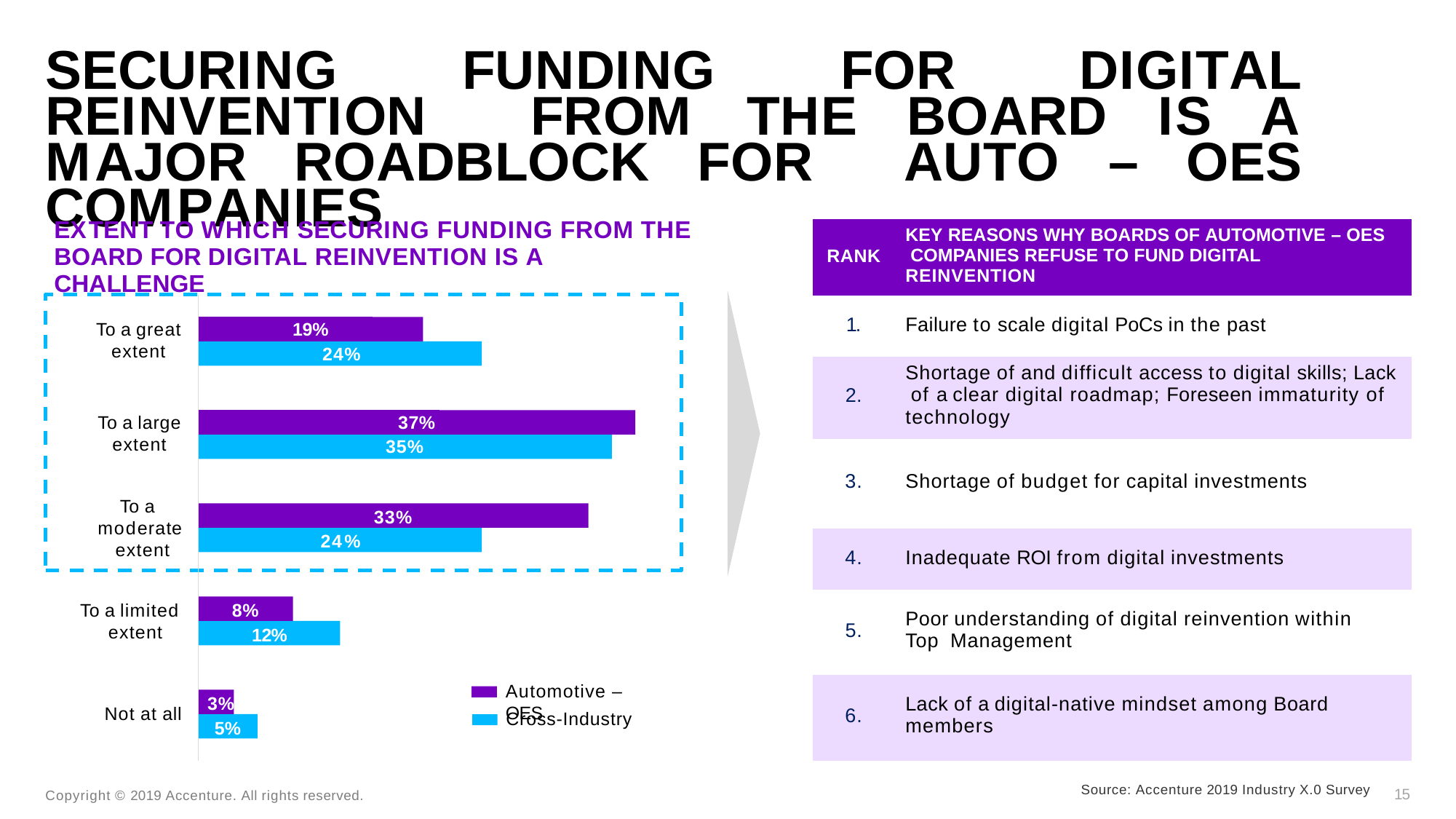

# SECURING FUNDING FOR DIGITAL REINVENTION  FROM THE BOARD IS A MAJOR ROADBLOCK FOR  AUTO – OES COMPANIES
EXTENT TO WHICH SECURING FUNDING FROM THE
BOARD FOR DIGITAL REINVENTION IS A CHALLENGE
| RANK | KEY REASONS WHY BOARDS OF AUTOMOTIVE – OES COMPANIES REFUSE TO FUND DIGITAL REINVENTION |
| --- | --- |
| 1. | Failure to scale digital PoCs in the past |
| 2. | Shortage of and difficult access to digital skills; Lack of a clear digital roadmap; Foreseen immaturity of technology |
| 3. | Shortage of budget for capital investments |
| 4. | Inadequate ROI from digital investments |
| 5. | Poor understanding of digital reinvention within Top Management |
| 6. | Lack of a digital-native mindset among Board members |

| To a great | 19% |  |
| --- | --- | --- |
| extent | 24% |  |
|  |  |  |
| To a large |  | 37% |
| extent |  | 35% |
To a  moderate  extent
33%
24%
To a limited  extent
8%
12%
Automotive – OES

3%
Not at all
Cross-Industry
5%
Source: Accenture 2019 Industry X.0 Survey
15
Copyright © 2019 Accenture. All rights reserved.